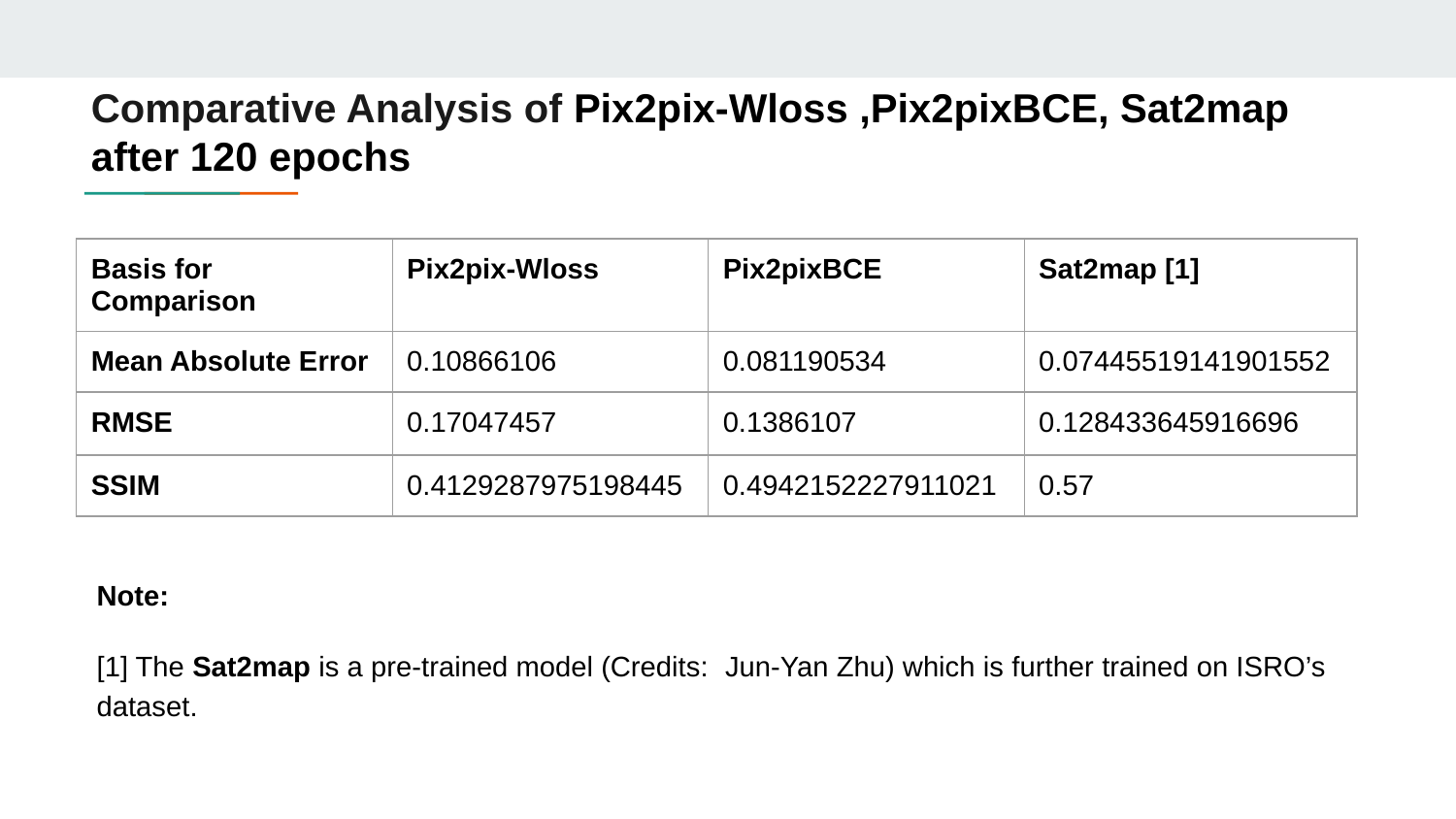

# Comparative Analysis of Pix2pix-Wloss ,Pix2pixBCE, Sat2map after 120 epochs

Note:
[1] The Sat2map is a pre-trained model (Credits:  Jun-Yan Zhu) which is further trained on ISRO’s dataset.
| Basis for Comparison | Pix2pix-Wloss | Pix2pixBCE | Sat2map [1] |
| --- | --- | --- | --- |
| Mean Absolute Error | 0.10866106 | 0.081190534 | 0.07445519141901552 |
| RMSE | 0.17047457 | 0.1386107 | 0.128433645916696 |
| SSIM | 0.4129287975198445 | 0.4942152227911021 | 0.57 |